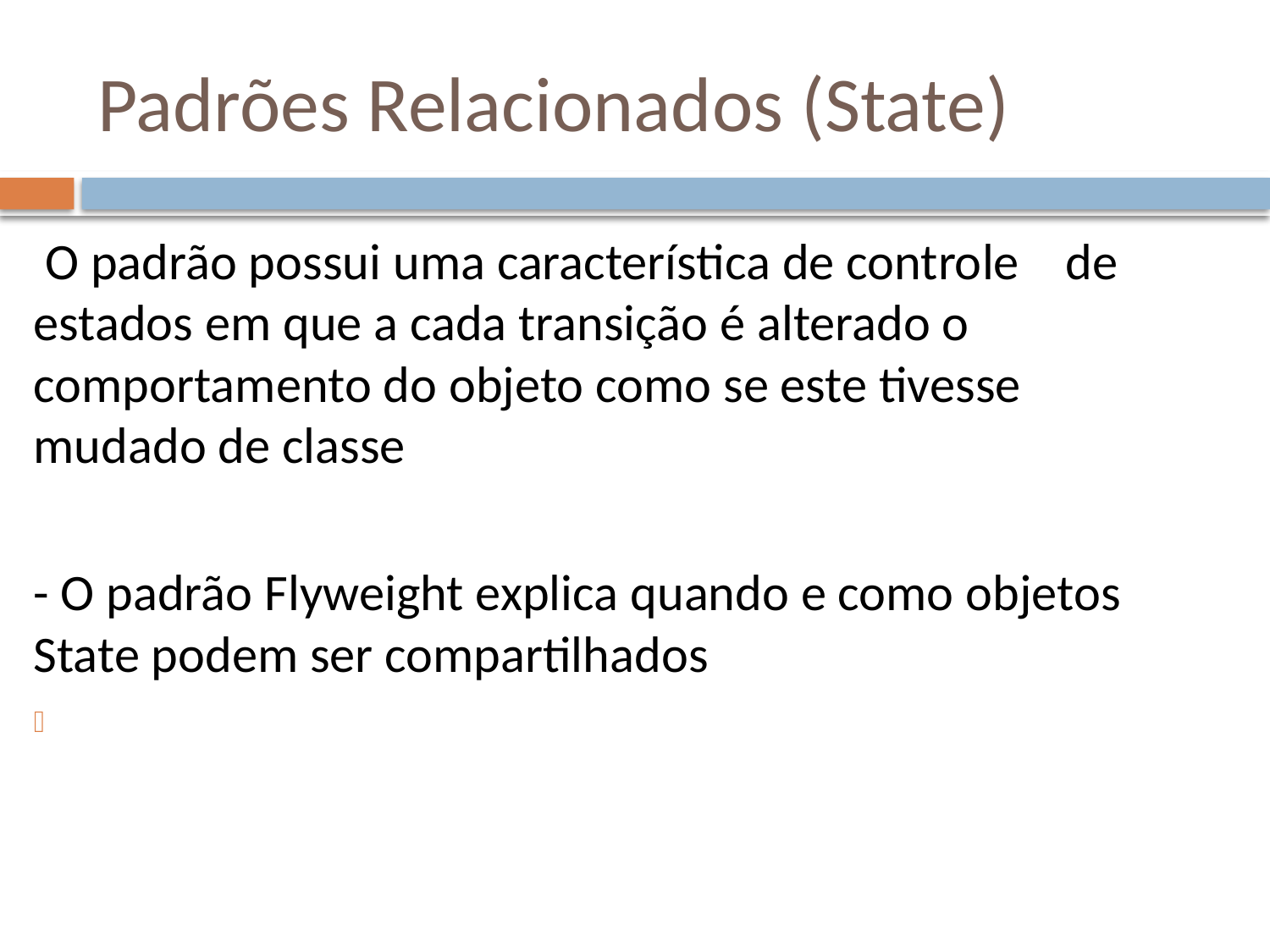

# Padrões Relacionados (State)
 O padrão possui uma característica de controle    de estados em que a cada transição é alterado o comportamento do objeto como se este tivesse mudado de classe

- O padrão Flyweight explica quando e como objetos  State podem ser compartilhados